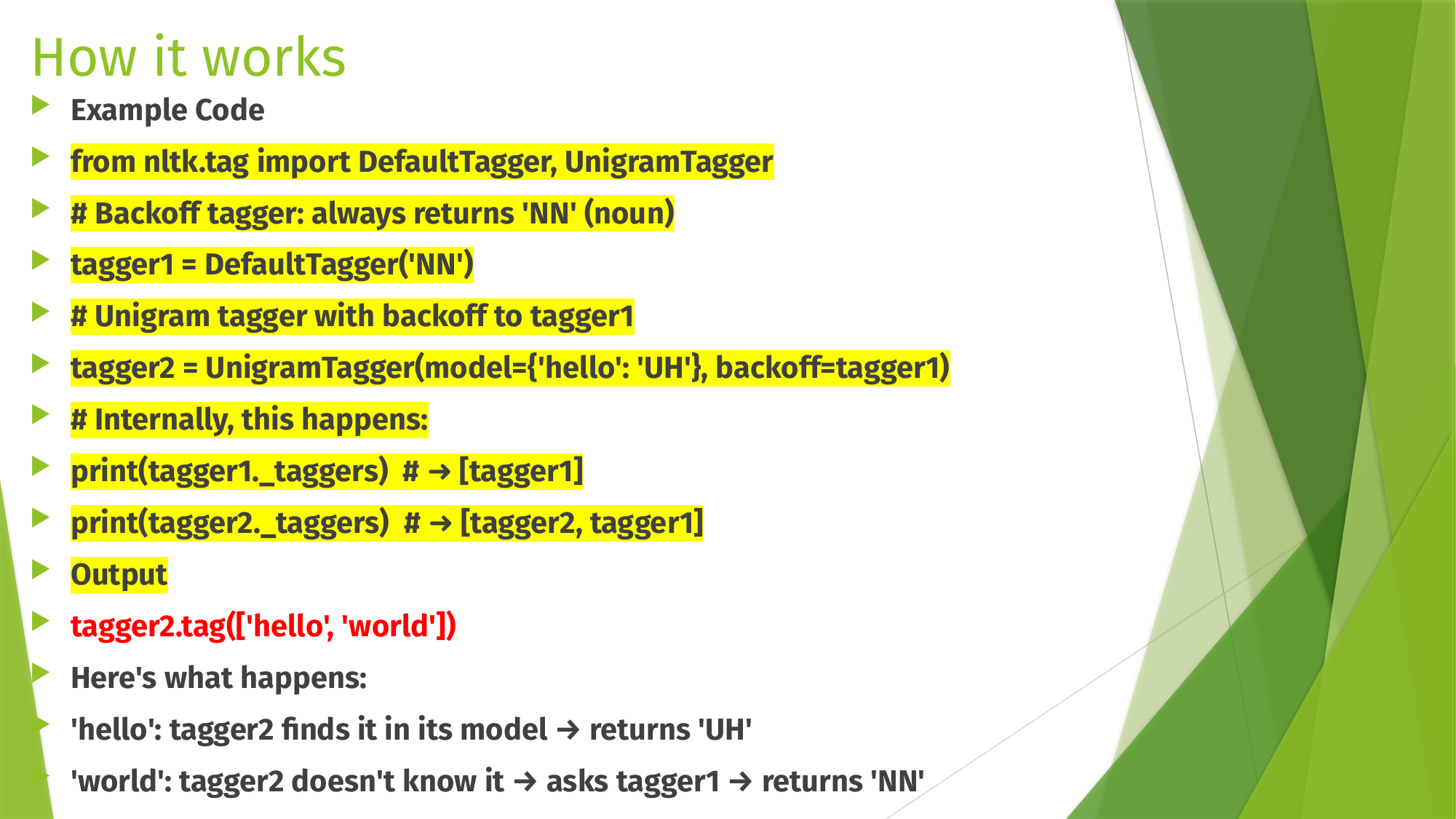

# How it works
Example Code
from nltk.tag import DefaultTagger, UnigramTagger
# Backoff tagger: always returns 'NN' (noun)
tagger1 = DefaultTagger('NN')
# Unigram tagger with backoff to tagger1
tagger2 = UnigramTagger(model={'hello': 'UH'}, backoff=tagger1)
# Internally, this happens:
print(tagger1._taggers)  # ➜ [tagger1]
print(tagger2._taggers)  # ➜ [tagger2, tagger1]
Output
tagger2.tag(['hello', 'world'])
Here's what happens:
'hello': tagger2 finds it in its model → returns 'UH'
'world': tagger2 doesn't know it → asks tagger1 → returns 'NN'